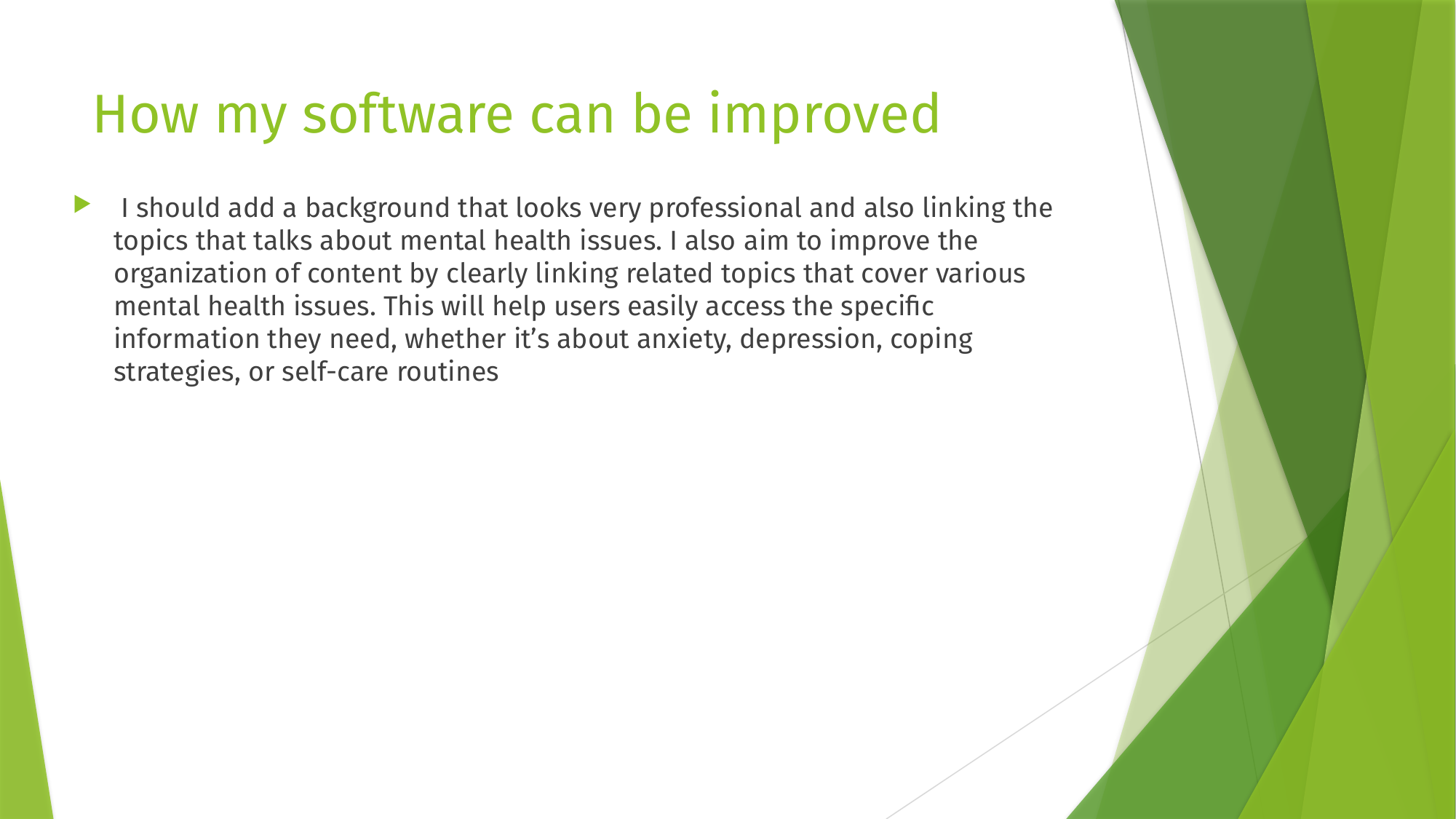

# How my software can be improved
 I should add a background that looks very professional and also linking the topics that talks about mental health issues. I also aim to improve the organization of content by clearly linking related topics that cover various mental health issues. This will help users easily access the specific information they need, whether it’s about anxiety, depression, coping strategies, or self-care routines